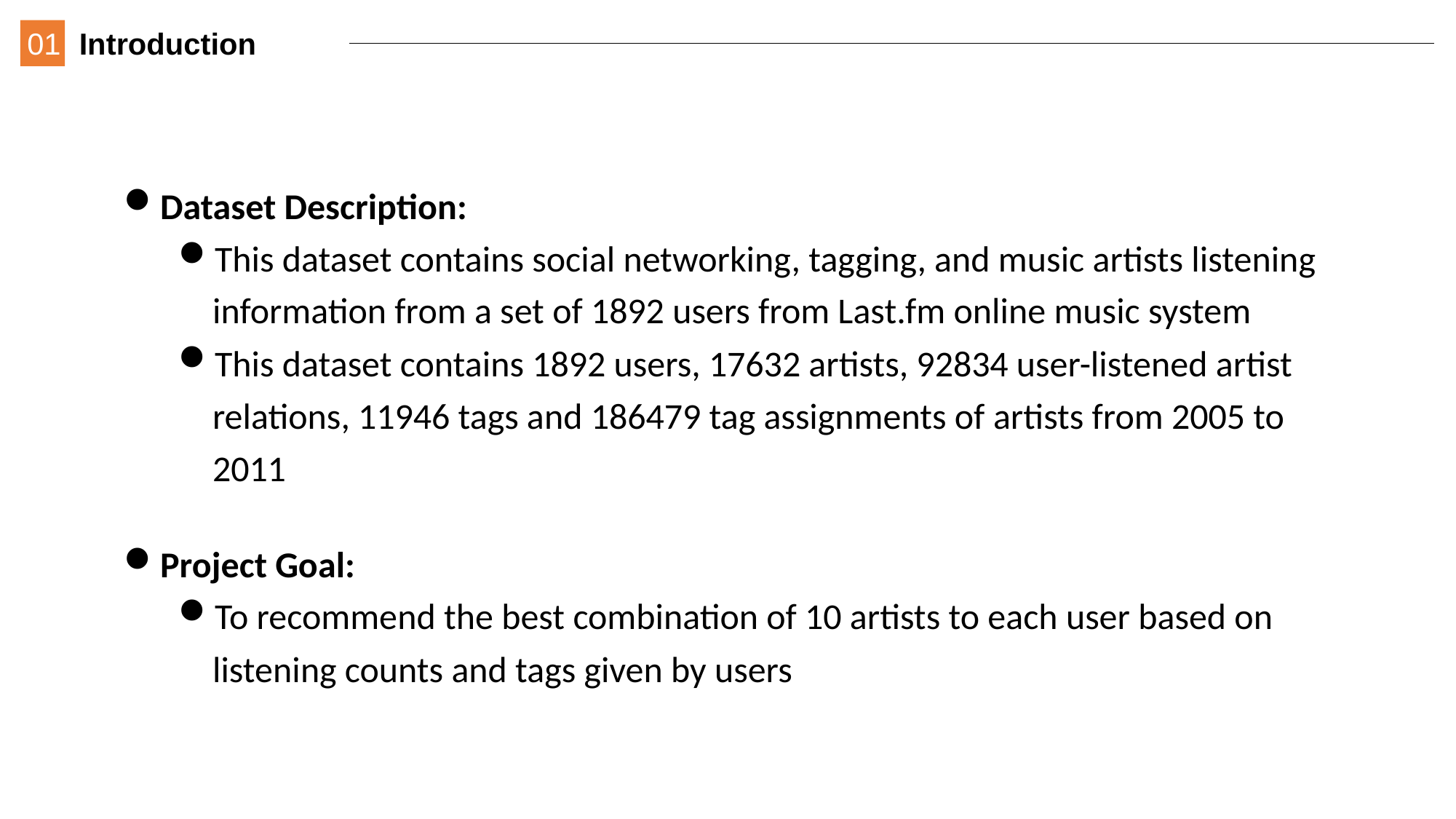

01
Introduction

Dataset Description:
This dataset contains social networking, tagging, and music artists listening information from a set of 1892 users from Last.fm online music system
This dataset contains 1892 users, 17632 artists, 92834 user-listened artist relations, 11946 tags and 186479 tag assignments of artists from 2005 to 2011

Project Goal:
To recommend the best combination of 10 artists to each user based on listening counts and tags given by users